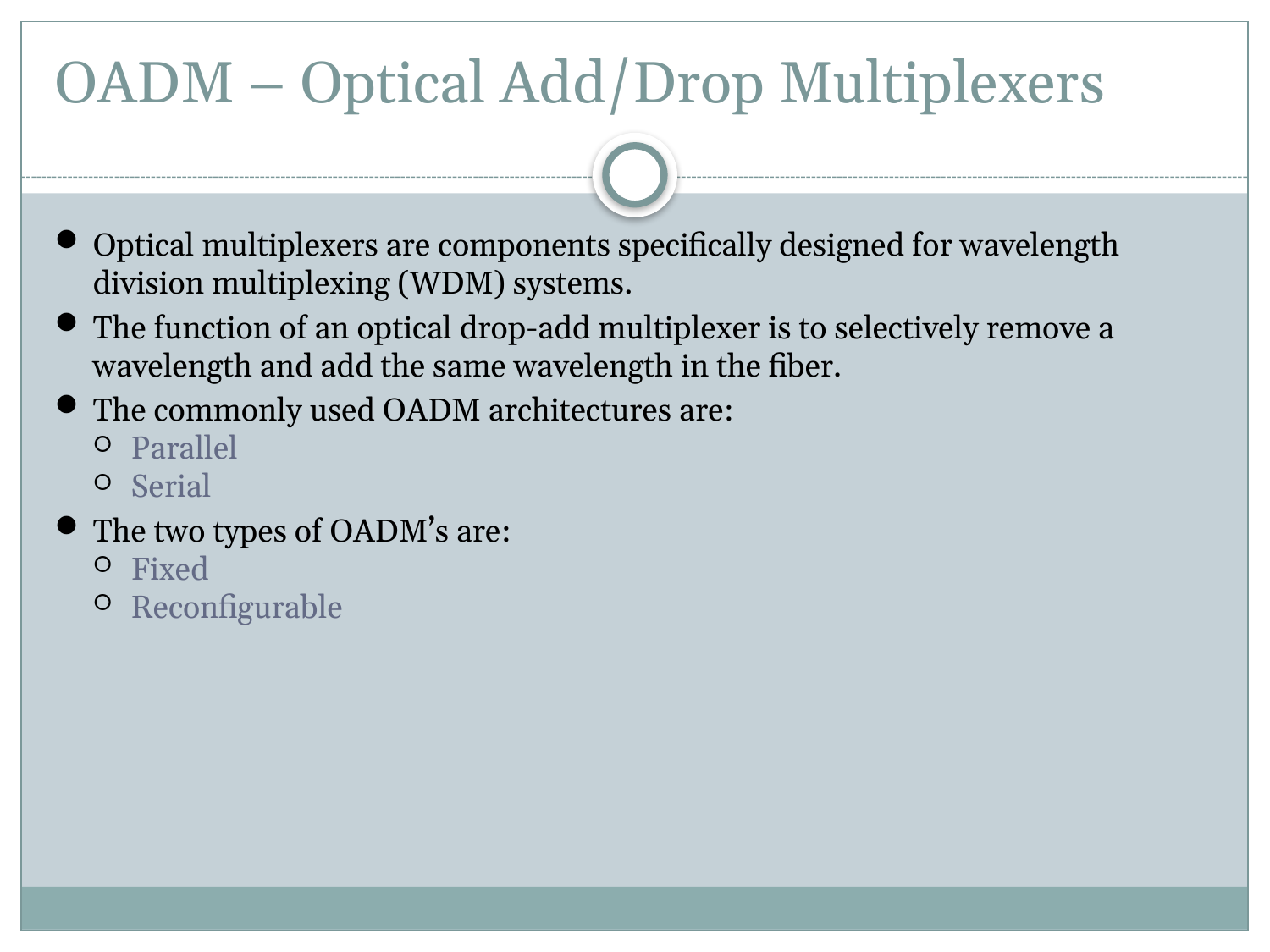

# OADM – Optical Add/Drop Multiplexers
Optical multiplexers are components specifically designed for wavelength division multiplexing (WDM) systems.
The function of an optical drop-add multiplexer is to selectively remove a wavelength and add the same wavelength in the fiber.
The commonly used OADM architectures are:
Parallel
Serial
The two types of OADM’s are:
Fixed
Reconfigurable